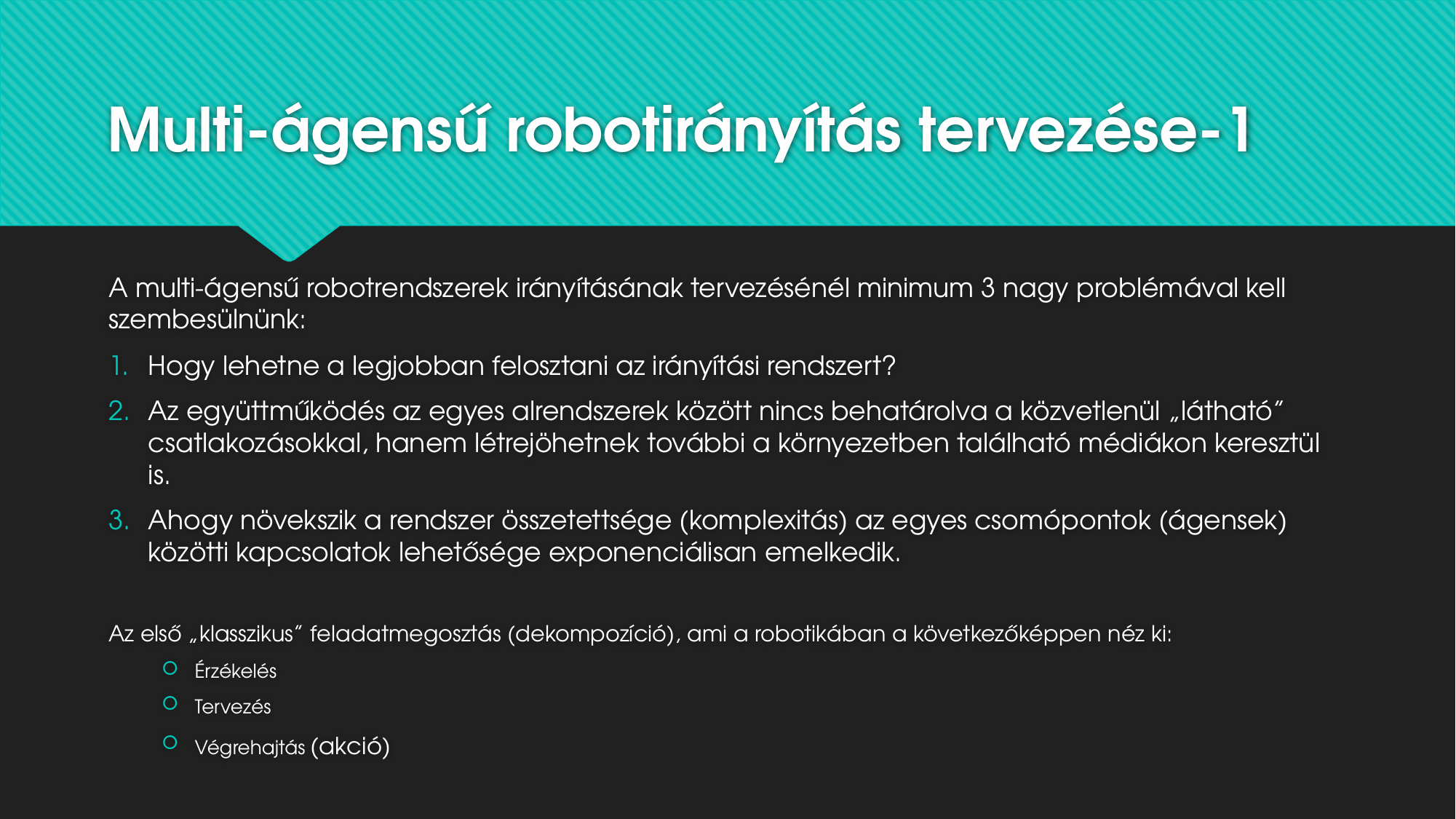

# Multi-ágensű robotirányítás tervezése-1
A multi-ágensű robotrendszerek irányításának tervezésénél minimum 3 nagy problémával kell szembesülnünk:
Hogy lehetne a legjobban felosztani az irányítási rendszert?
Az együttműködés az egyes alrendszerek között nincs behatárolva a közvetlenül „látható” csatlakozásokkal, hanem létrejöhetnek további a környezetben található médiákon keresztül is.
Ahogy növekszik a rendszer összetettsége (komplexitás) az egyes csomópontok (ágensek) közötti kapcsolatok lehetősége exponenciálisan emelkedik.

Az első „klasszikus” feladatmegosztás (dekompozíció), ami a robotikában a következőképpen néz ki:
Érzékelés
Tervezés
Végrehajtás (akció)